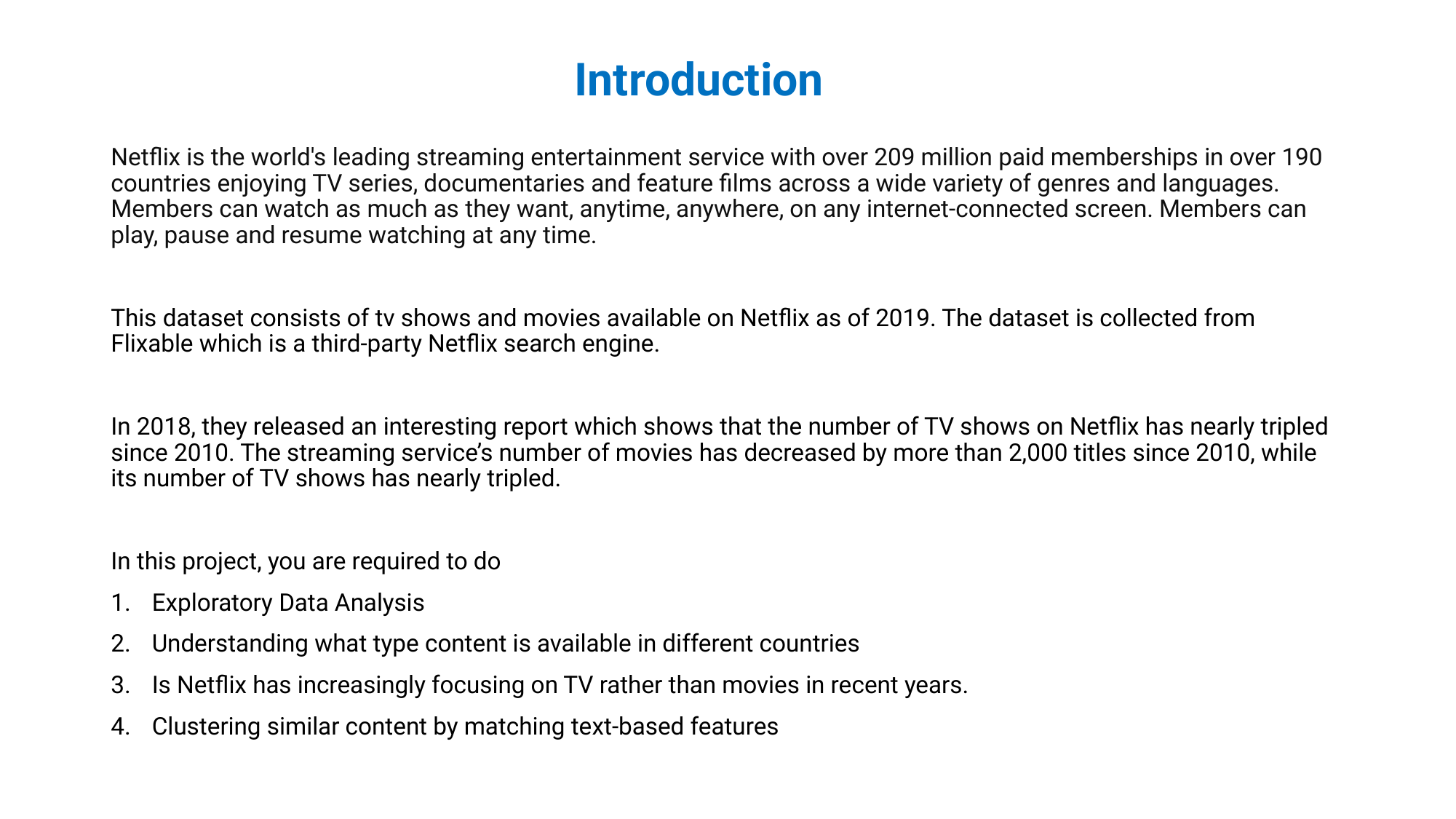

# Introduction
Netflix is the world's leading streaming entertainment service with over 209 million paid memberships in over 190 countries enjoying TV series, documentaries and feature films across a wide variety of genres and languages. Members can watch as much as they want, anytime, anywhere, on any internet-connected screen. Members can play, pause and resume watching at any time.

This dataset consists of tv shows and movies available on Netflix as of 2019. The dataset is collected from Flixable which is a third-party Netflix search engine.

In 2018, they released an interesting report which shows that the number of TV shows on Netflix has nearly tripled since 2010. The streaming service’s number of movies has decreased by more than 2,000 titles since 2010, while its number of TV shows has nearly tripled.

In this project, you are required to do
Exploratory Data Analysis
Understanding what type content is available in different countries
Is Netflix has increasingly focusing on TV rather than movies in recent years.
Clustering similar content by matching text-based features